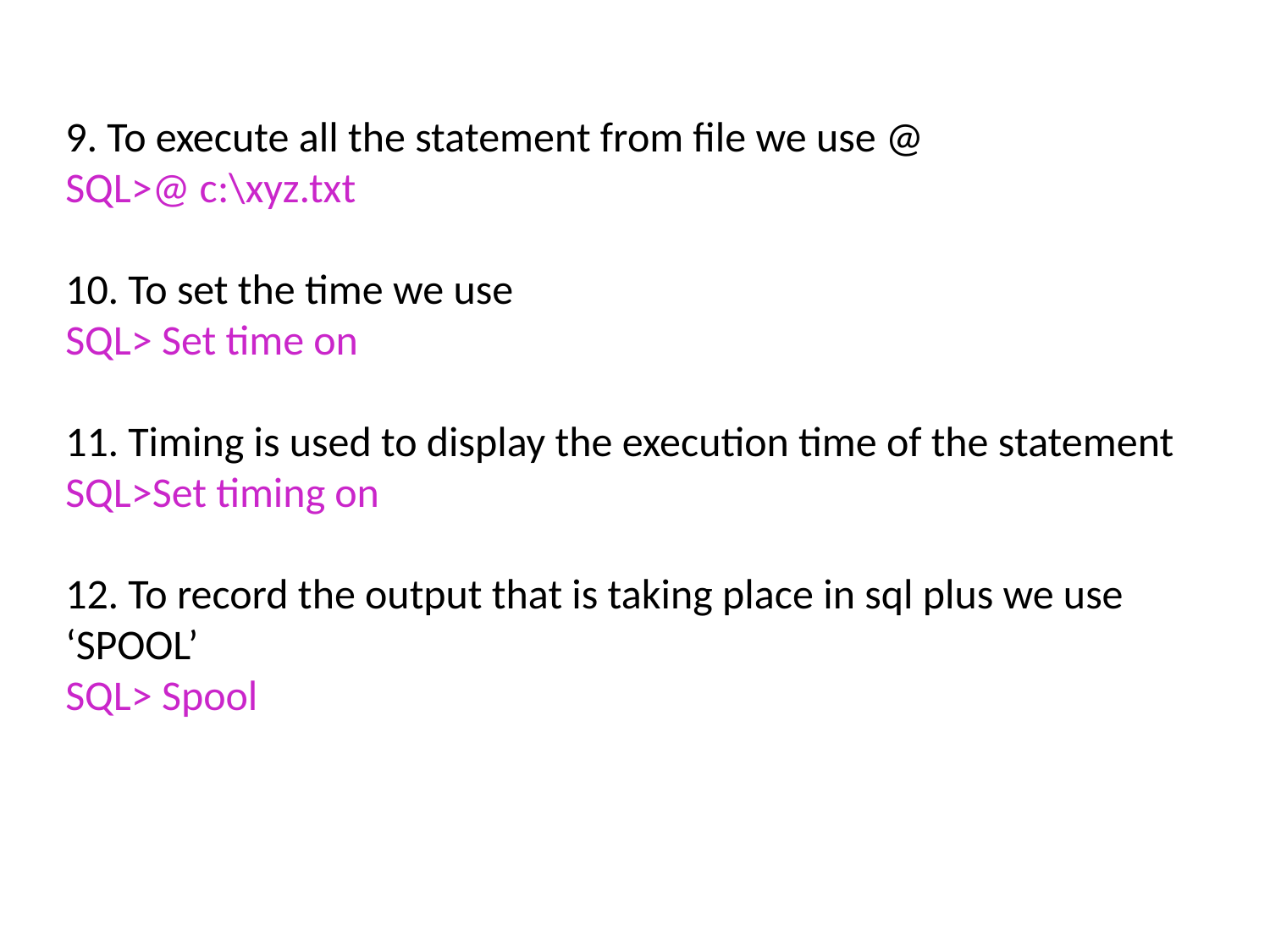

9. To execute all the statement from file we use @
SQL>@ c:\xyz.txt

10. To set the time we use
SQL> Set time on

11. Timing is used to display the execution time of the statement
SQL>Set timing on

12. To record the output that is taking place in sql plus we use ‘SPOOL’
SQL> Spool